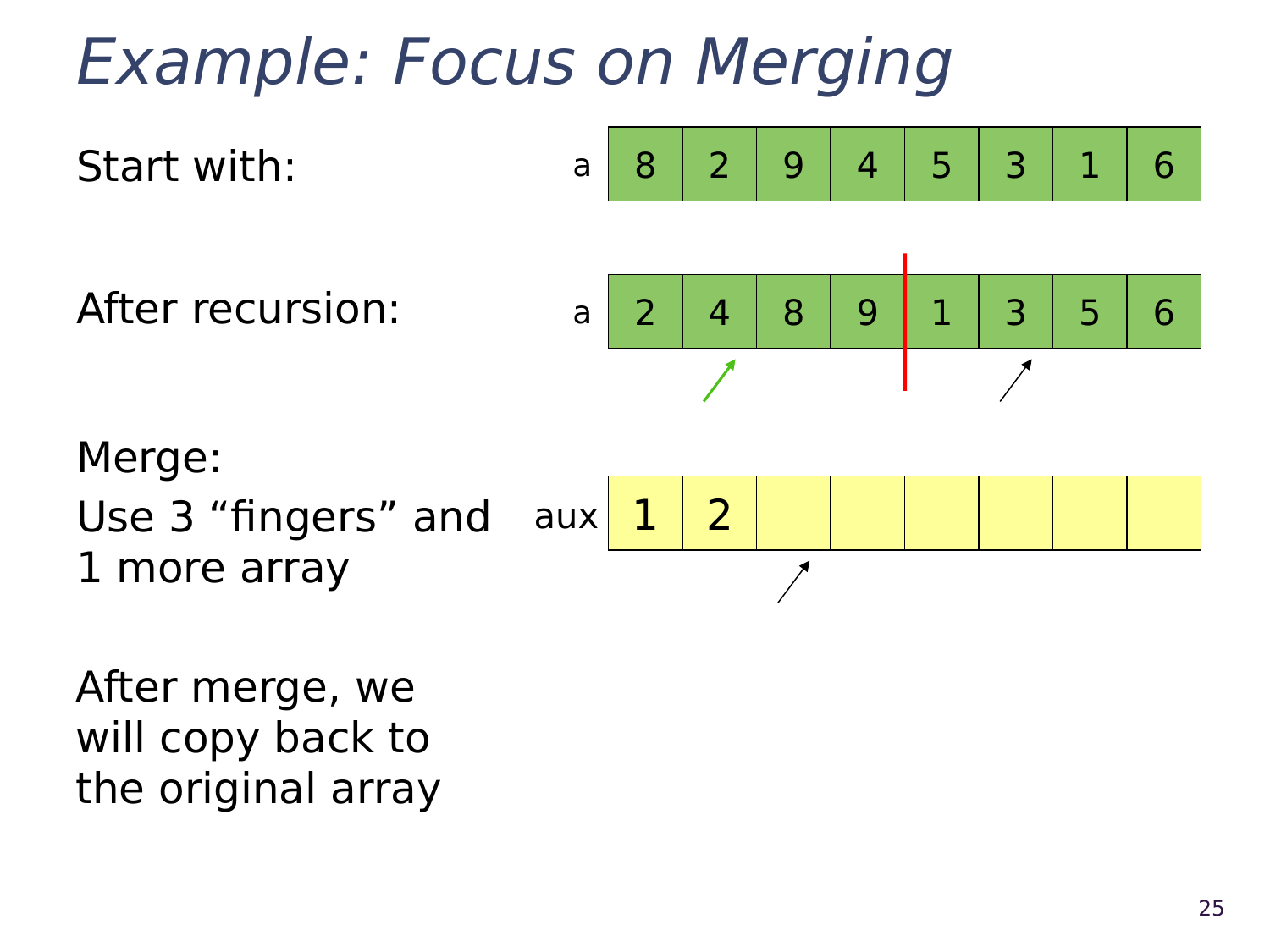

# Example: Focus on Merging
8
2
9
4
5
3
1
6
Start with:
a

2
4
8
9
1
3
5
6
After recursion:
a

Merge:
Use 3 “fingers” and 1 more array
1
2

aux

After merge, we will copy back to the original array

25